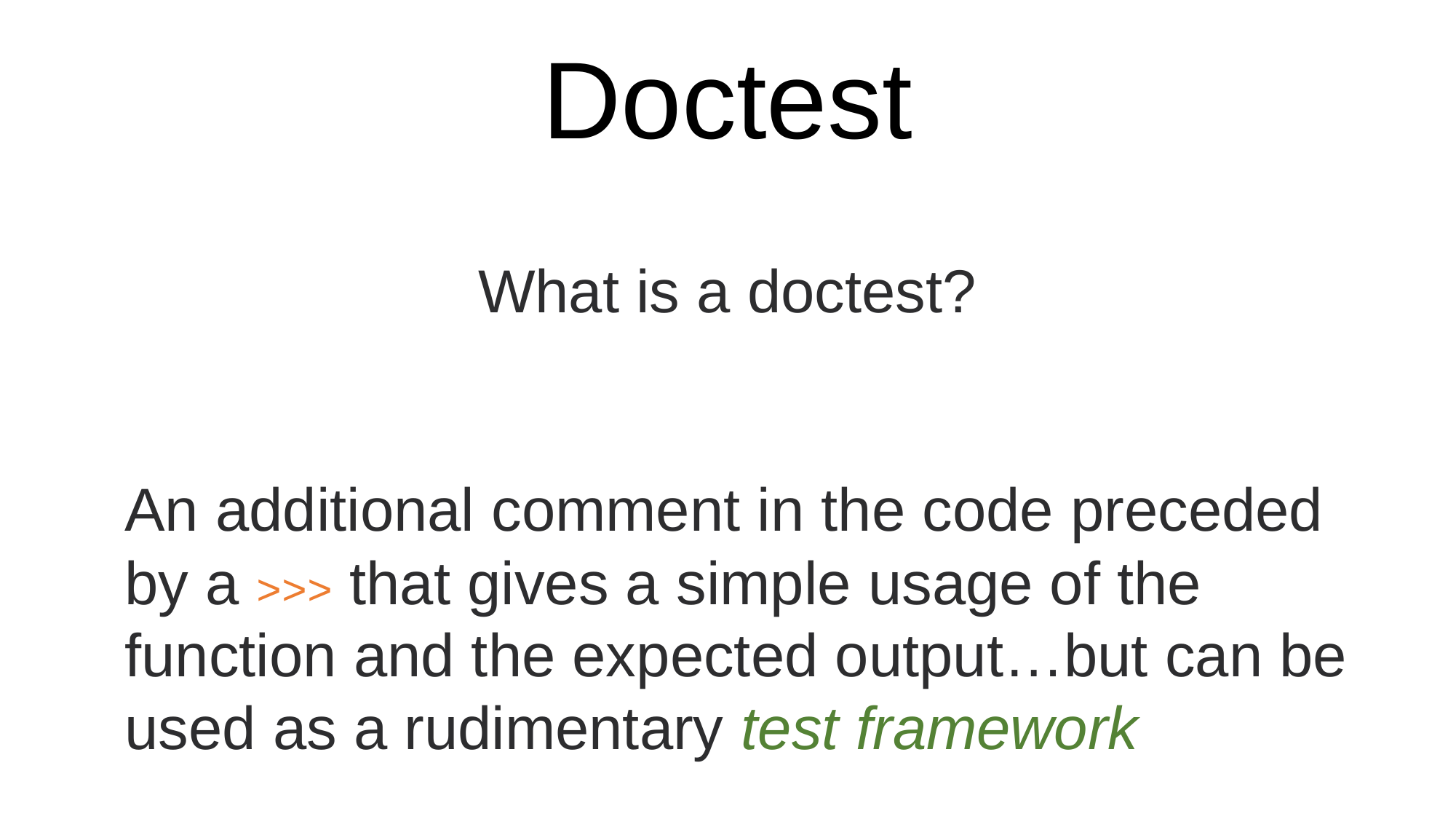

Doctest
What is a doctest?

An additional comment in the code preceded by a >>> that gives a simple usage of the function and the expected output…but can be used as a rudimentary test framework